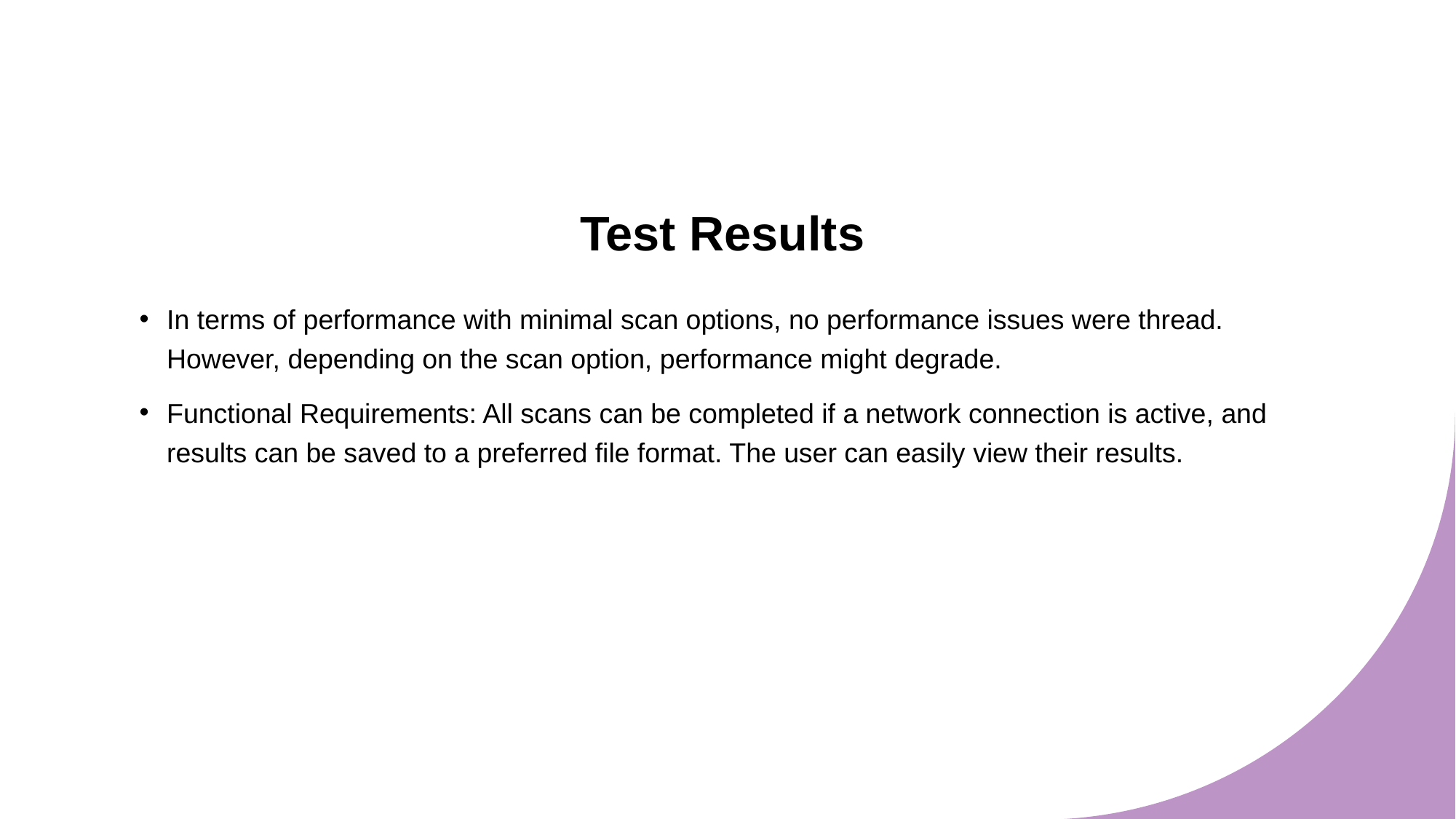

# Test Results
In terms of performance with minimal scan options, no performance issues were thread. However, depending on the scan option, performance might degrade.
Functional Requirements: All scans can be completed if a network connection is active, and results can be saved to a preferred file format. The user can easily view their results.